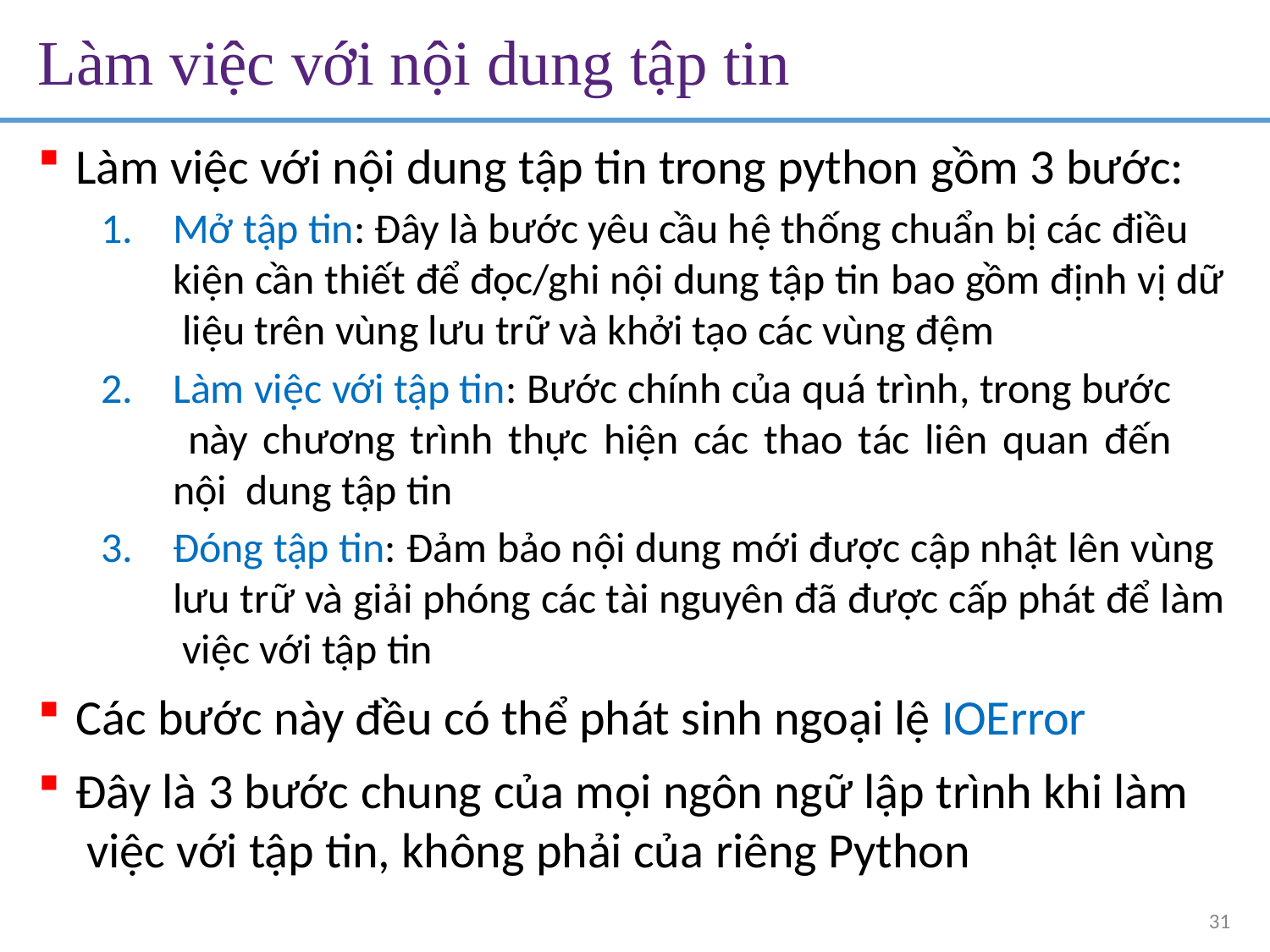

# Làm việc với nội dung tập tin
Làm việc với nội dung tập tin trong python gồm 3 bước:
Mở tập tin: Đây là bước yêu cầu hệ thống chuẩn bị các điều
kiện cần thiết để đọc/ghi nội dung tập tin bao gồm định vị dữ  liệu trên vùng lưu trữ và khởi tạo các vùng đệm
Làm việc với tập tin: Bước chính của quá trình, trong bước  này chương trình thực hiện các thao tác liên quan đến nội  dung tập tin
Đóng tập tin: Đảm bảo nội dung mới được cập nhật lên vùng  lưu trữ và giải phóng các tài nguyên đã được cấp phát để làm  việc với tập tin
Các bước này đều có thể phát sinh ngoại lệ IOError
Đây là 3 bước chung của mọi ngôn ngữ lập trình khi làm  việc với tập tin, không phải của riêng Python

31